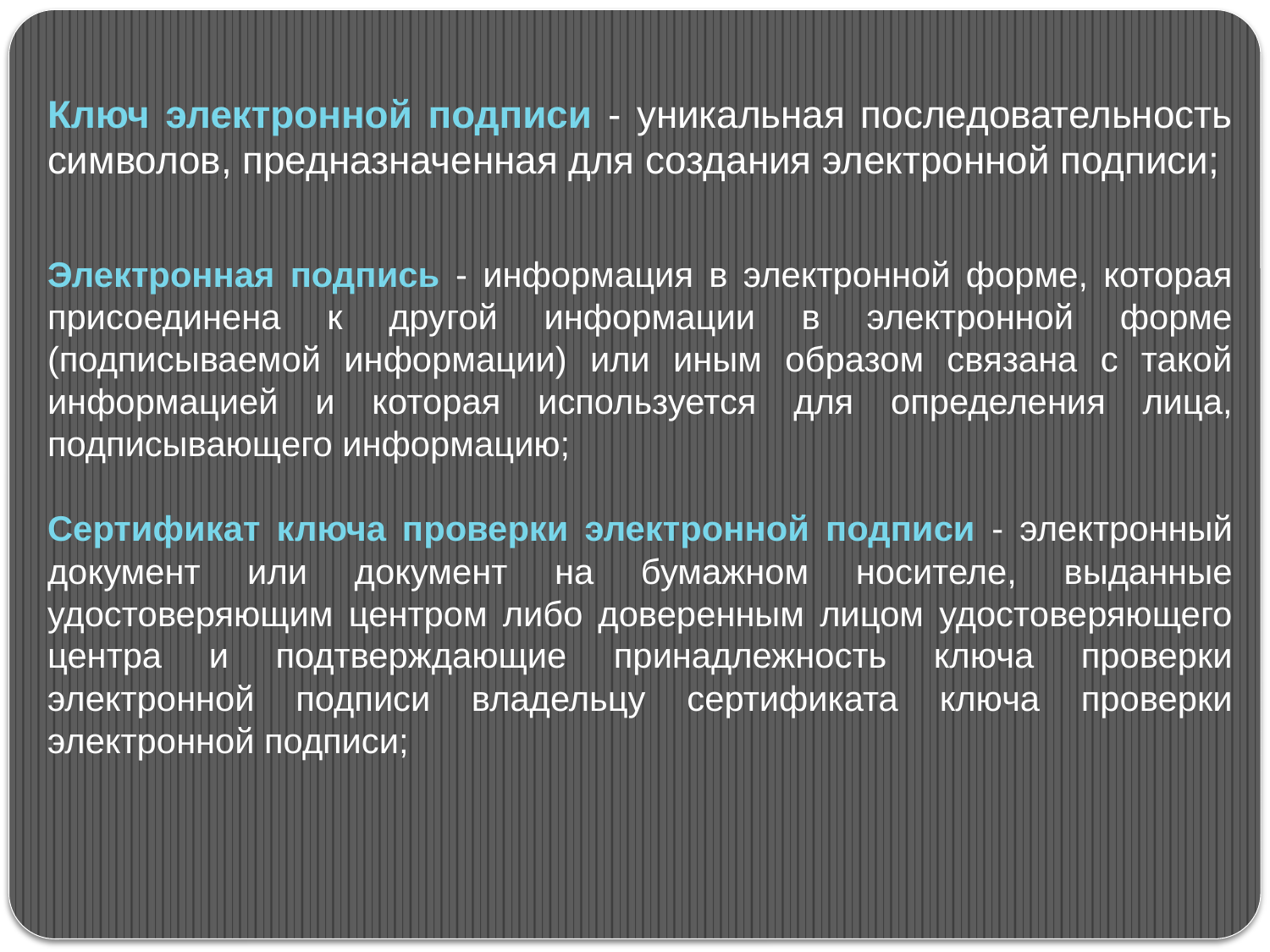

Ключ электронной подписи - уникальная последовательность символов, предназначенная для создания электронной подписи;
Электронная подпись - информация в электронной форме, которая присоединена к другой информации в электронной форме (подписываемой информации) или иным образом связана с такой информацией и которая используется для определения лица, подписывающего информацию;

Сертификат ключа проверки электронной подписи - электронный документ или документ на бумажном носителе, выданные удостоверяющим центром либо доверенным лицом удостоверяющего центра и подтверждающие принадлежность ключа проверки электронной подписи владельцу сертификата ключа проверки электронной подписи;